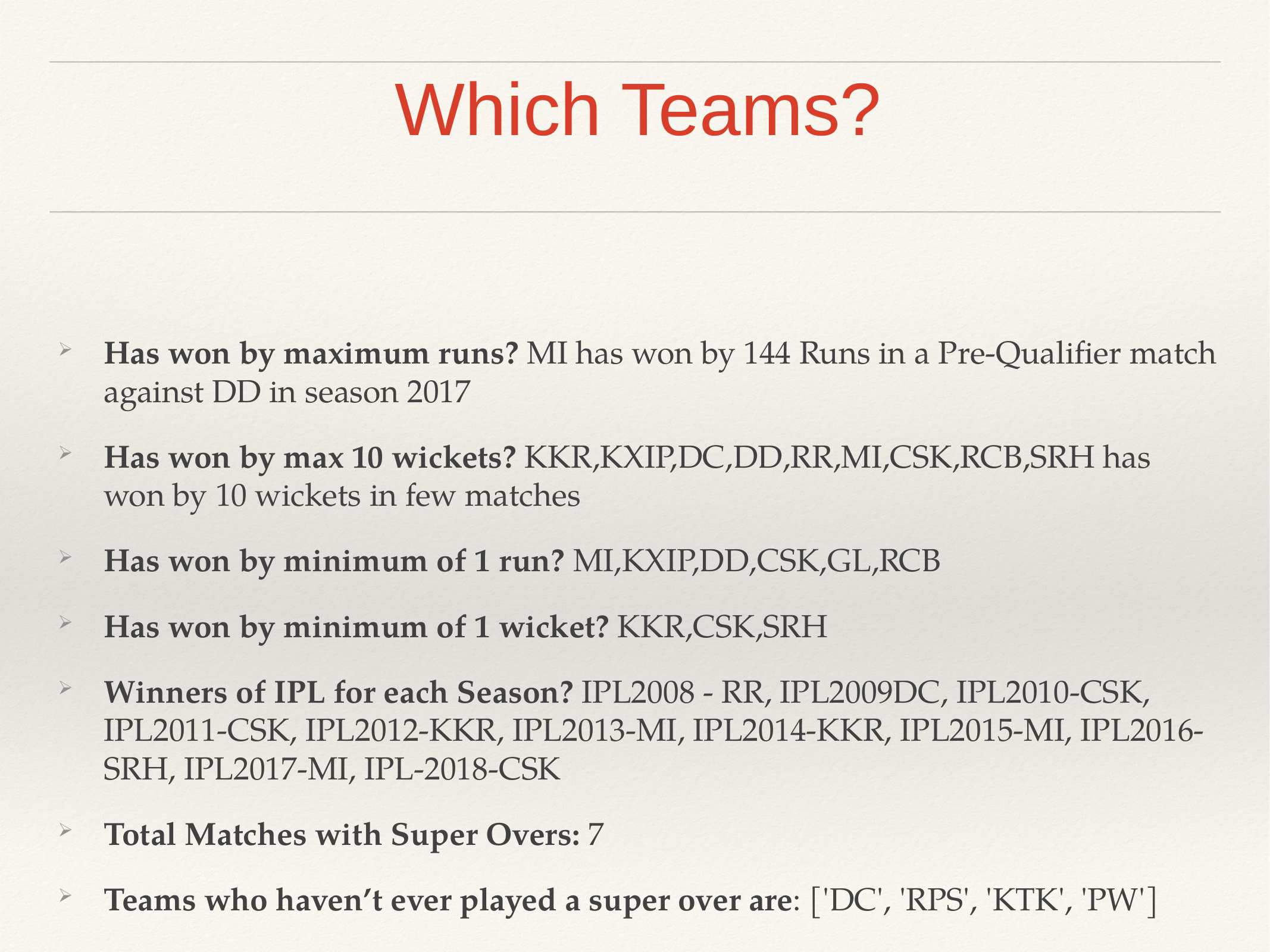

# Which Teams?
Has won by maximum runs? MI has won by 144 Runs in a Pre-Qualifier match against DD in season 2017
Has won by max 10 wickets? KKR,KXIP,DC,DD,RR,MI,CSK,RCB,SRH has won by 10 wickets in few matches
Has won by minimum of 1 run? MI,KXIP,DD,CSK,GL,RCB
Has won by minimum of 1 wicket? KKR,CSK,SRH
Winners of IPL for each Season? IPL2008 - RR, IPL2009DC, IPL2010-CSK, IPL2011-CSK, IPL2012-KKR, IPL2013-MI, IPL2014-KKR, IPL2015-MI, IPL2016-SRH, IPL2017-MI, IPL-2018-CSK
Total Matches with Super Overs: 7
Teams who haven’t ever played a super over are: ['DC', 'RPS', 'KTK', 'PW']